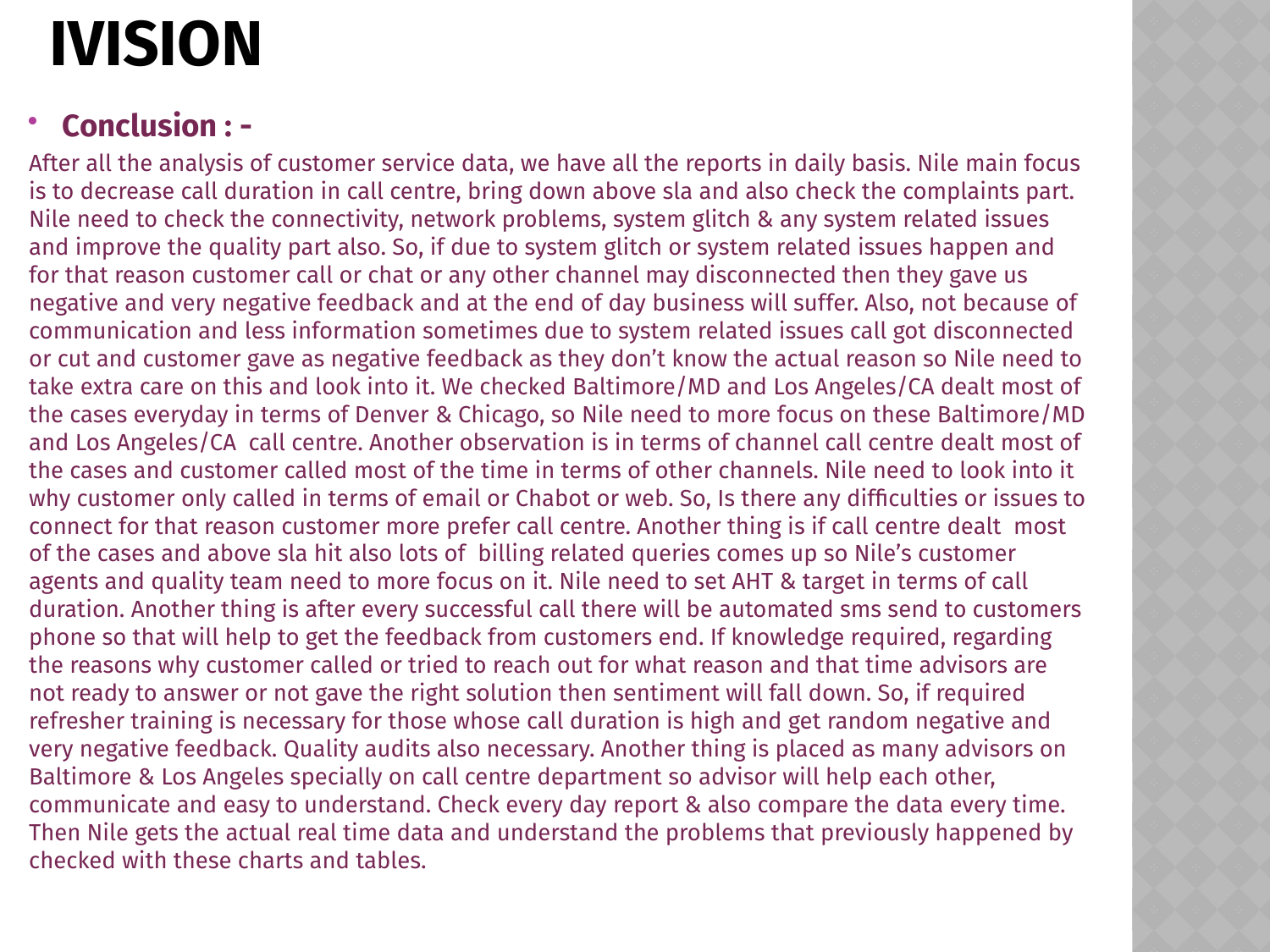

# iVision
Conclusion : -
After all the analysis of customer service data, we have all the reports in daily basis. Nile main focus is to decrease call duration in call centre, bring down above sla and also check the complaints part. Nile need to check the connectivity, network problems, system glitch & any system related issues and improve the quality part also. So, if due to system glitch or system related issues happen and for that reason customer call or chat or any other channel may disconnected then they gave us negative and very negative feedback and at the end of day business will suffer. Also, not because of communication and less information sometimes due to system related issues call got disconnected or cut and customer gave as negative feedback as they don’t know the actual reason so Nile need to take extra care on this and look into it. We checked Baltimore/MD and Los Angeles/CA dealt most of the cases everyday in terms of Denver & Chicago, so Nile need to more focus on these Baltimore/MD and Los Angeles/CA  call centre. Another observation is in terms of channel call centre dealt most of the cases and customer called most of the time in terms of other channels. Nile need to look into it why customer only called in terms of email or Chabot or web. So, Is there any difficulties or issues to connect for that reason customer more prefer call centre. Another thing is if call centre dealt  most of the cases and above sla hit also lots of  billing related queries comes up so Nile’s customer agents and quality team need to more focus on it. Nile need to set AHT & target in terms of call duration. Another thing is after every successful call there will be automated sms send to customers phone so that will help to get the feedback from customers end. If knowledge required, regarding the reasons why customer called or tried to reach out for what reason and that time advisors are not ready to answer or not gave the right solution then sentiment will fall down. So, if required refresher training is necessary for those whose call duration is high and get random negative and very negative feedback. Quality audits also necessary. Another thing is placed as many advisors on Baltimore & Los Angeles specially on call centre department so advisor will help each other, communicate and easy to understand. Check every day report & also compare the data every time. Then Nile gets the actual real time data and understand the problems that previously happened by checked with these charts and tables.